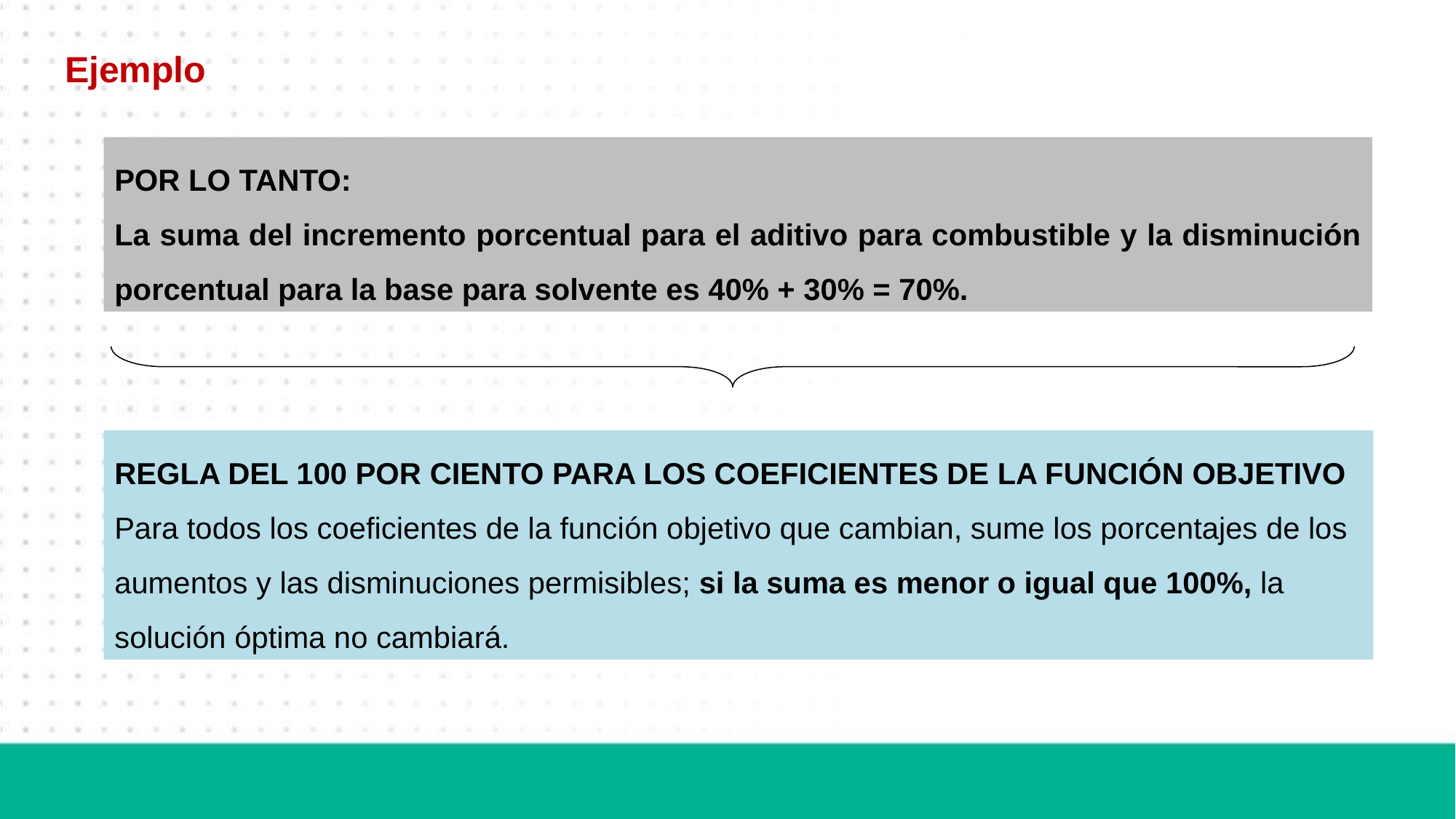

Ejemplo
POR LO TANTO:
La suma del incremento porcentual para el aditivo para combustible y la disminución porcentual para la base para solvente es 40% + 30% = 70%.
REGLA DEL 100 POR CIENTO PARA LOS COEFICIENTES DE LA FUNCIÓN OBJETIVO
Para todos los coeficientes de la función objetivo que cambian, sume los porcentajes de los aumentos y las disminuciones permisibles; si la suma es menor o igual que 100%, la solución óptima no cambiará.